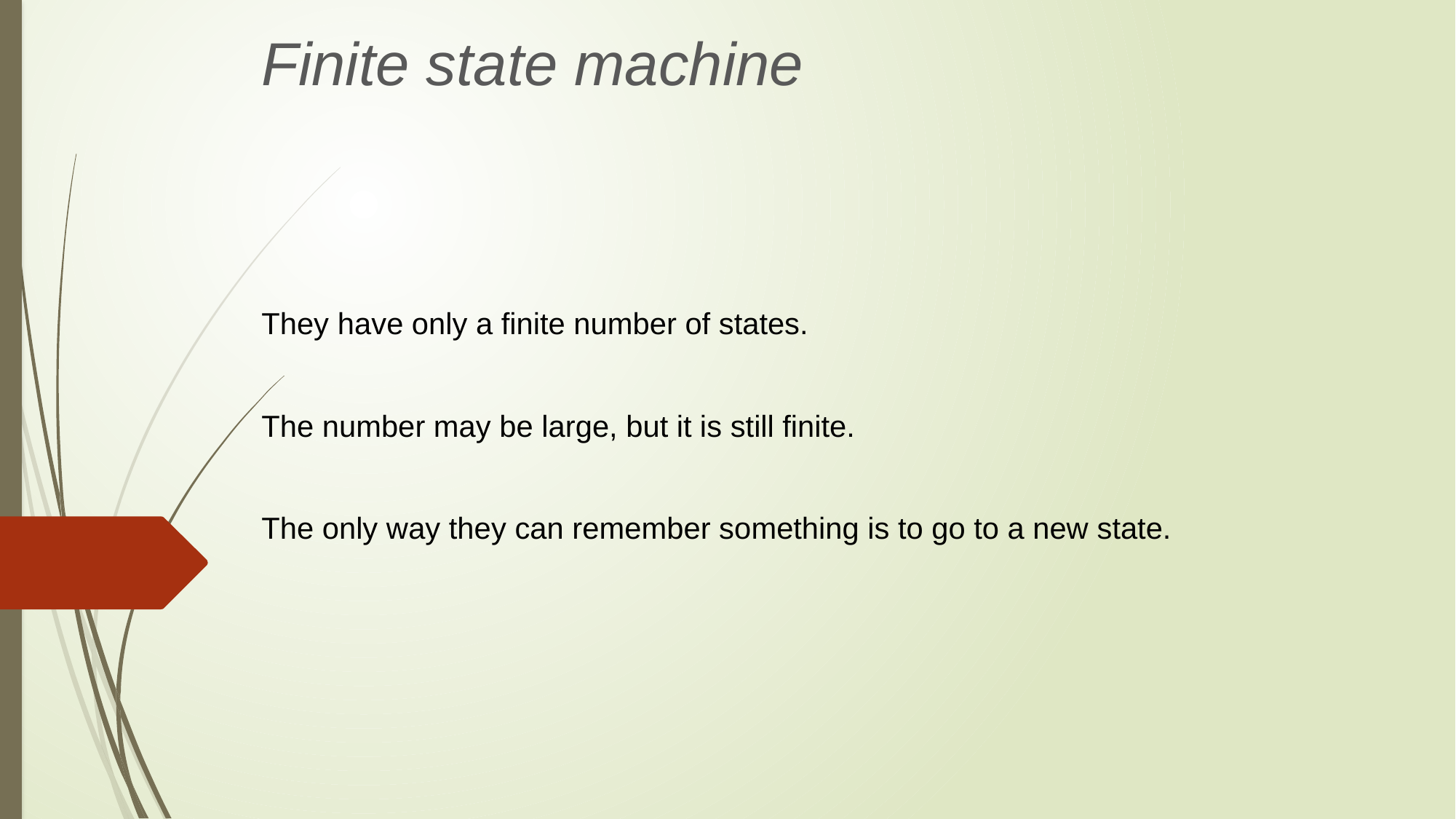

Finite state machine

They have only a finite number of states.

The number may be large, but it is still finite.

The only way they can remember something is to go to a new state.